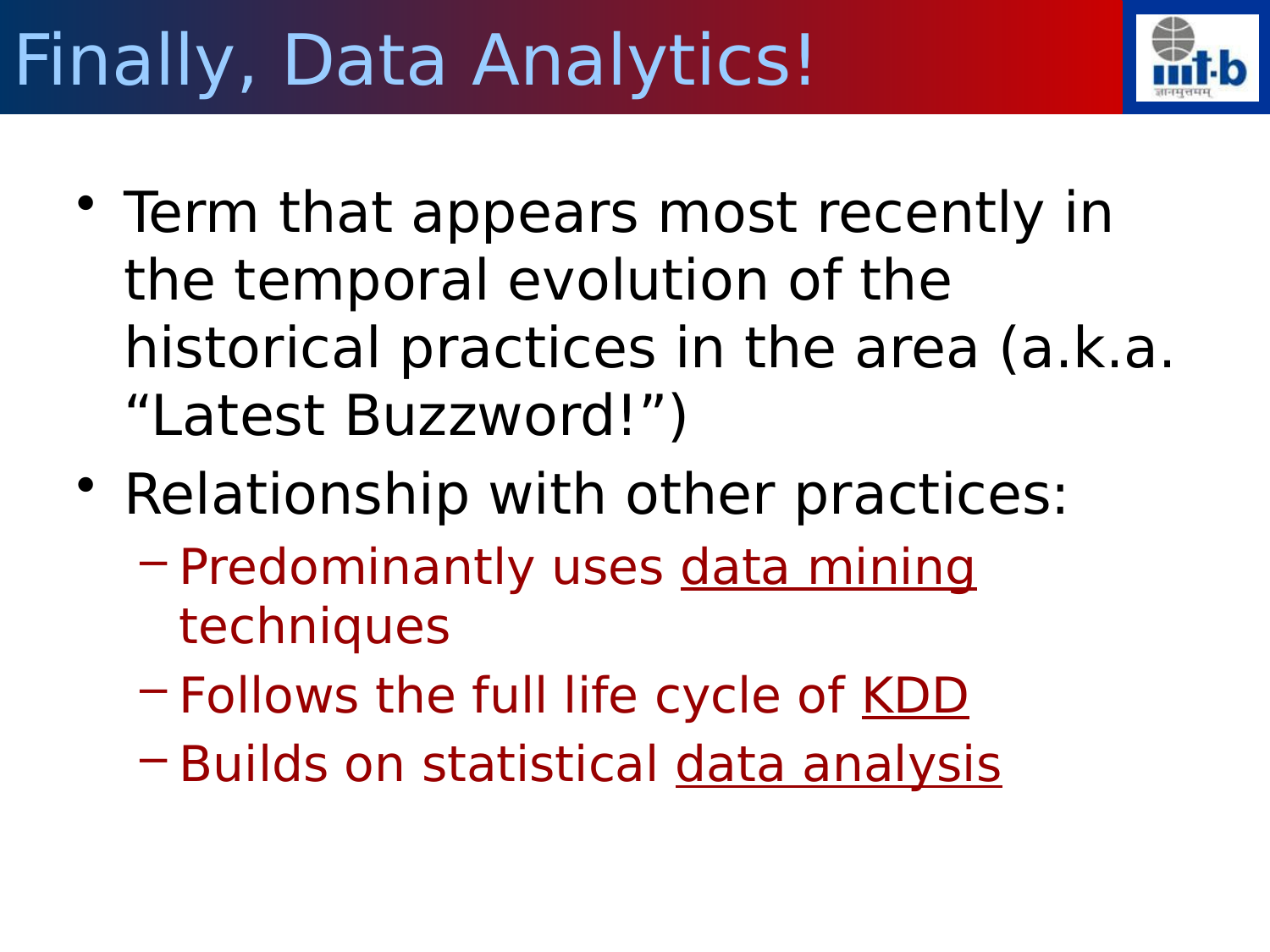

# Finally, Data Analytics!
Term that appears most recently in the temporal evolution of the historical practices in the area (a.k.a. “Latest Buzzword!”)
Relationship with other practices:
Predominantly uses data mining techniques
Follows the full life cycle of KDD
Builds on statistical data analysis